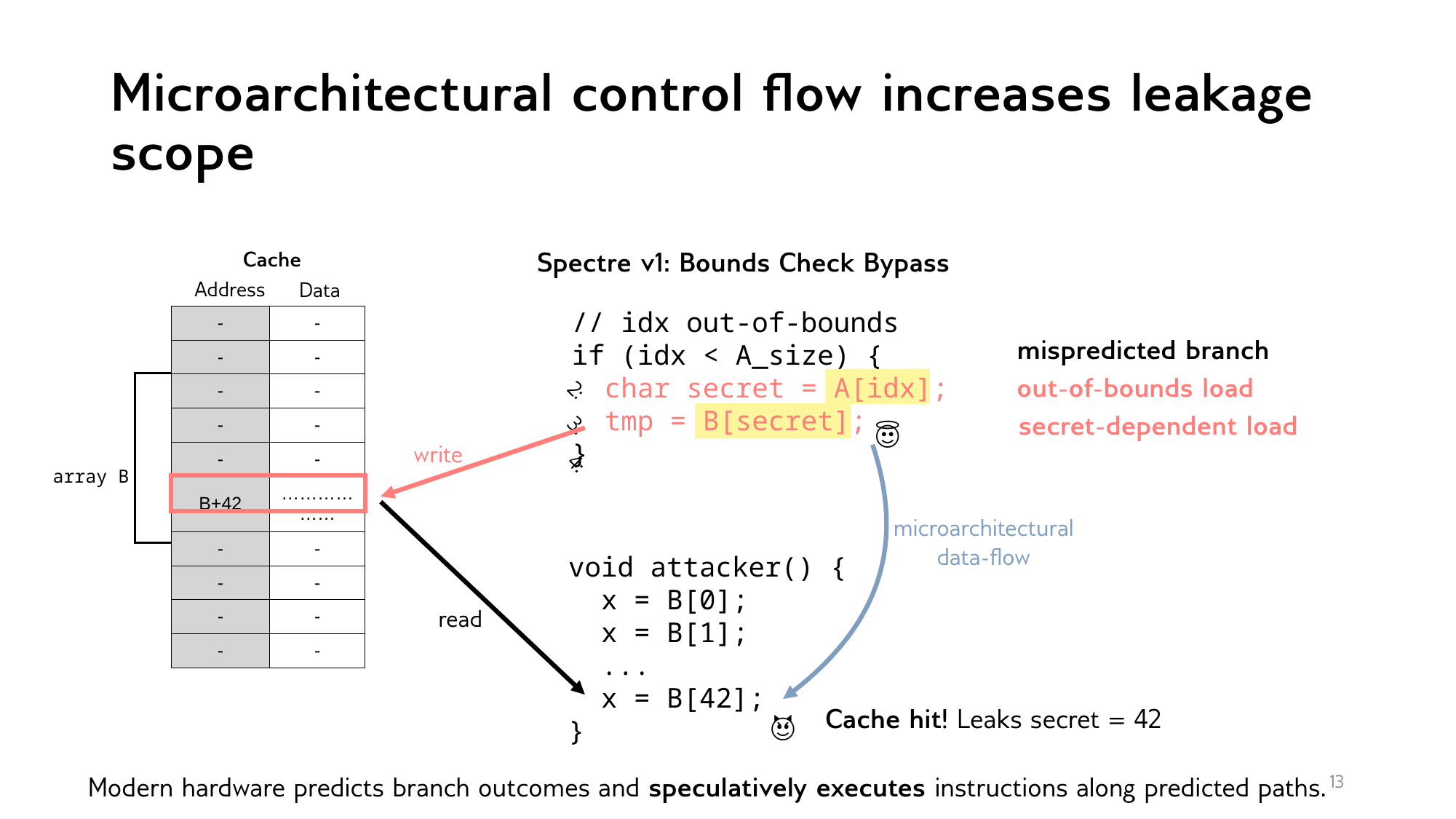

# Microarchitectural control flow increases leakage scope
Spectre v1: Bounds Check Bypass
Cache
Address
Data
1:
2:
3:
4:
  // idx out-of-bounds
  if (idx < A_size) {
    char secret = A[idx];
    tmp = B[secret];
  }
| - | - |
| --- | --- |
| - | - |
| - | - |
| - | - |
| - | - |
| B+42 | ……………… |
| - | - |
| - | - |
| - | - |
| - | - |
mispredicted branch
out-of-bounds load

secret-dependent load

😇

write

array B

microarchitectural
data-flow
void attacker() {
  x = B[0];
  x = B[1];
  ...
  x = B[42];
}
read
Cache hit! Leaks secret = 42
😈
13
Modern hardware predicts branch outcomes and speculatively executes instructions along predicted paths.